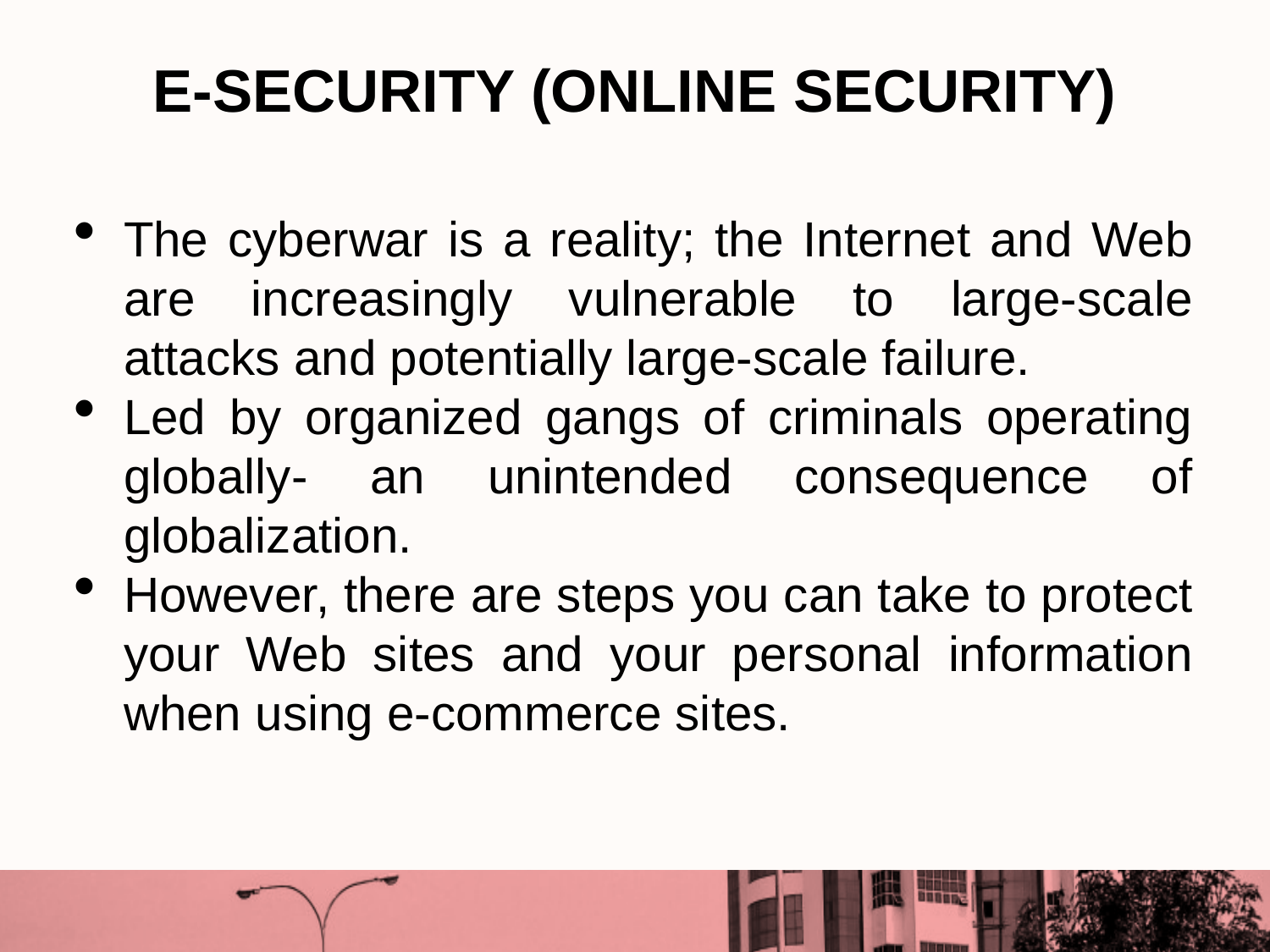

E-SECURITY (ONLINE SECURITY)
The cyberwar is a reality; the Internet and Web are increasingly vulnerable to large-scale attacks and potentially large-scale failure.
Led by organized gangs of criminals operating globally- an unintended consequence of globalization.
However, there are steps you can take to protect your Web sites and your personal information when using e-commerce sites.